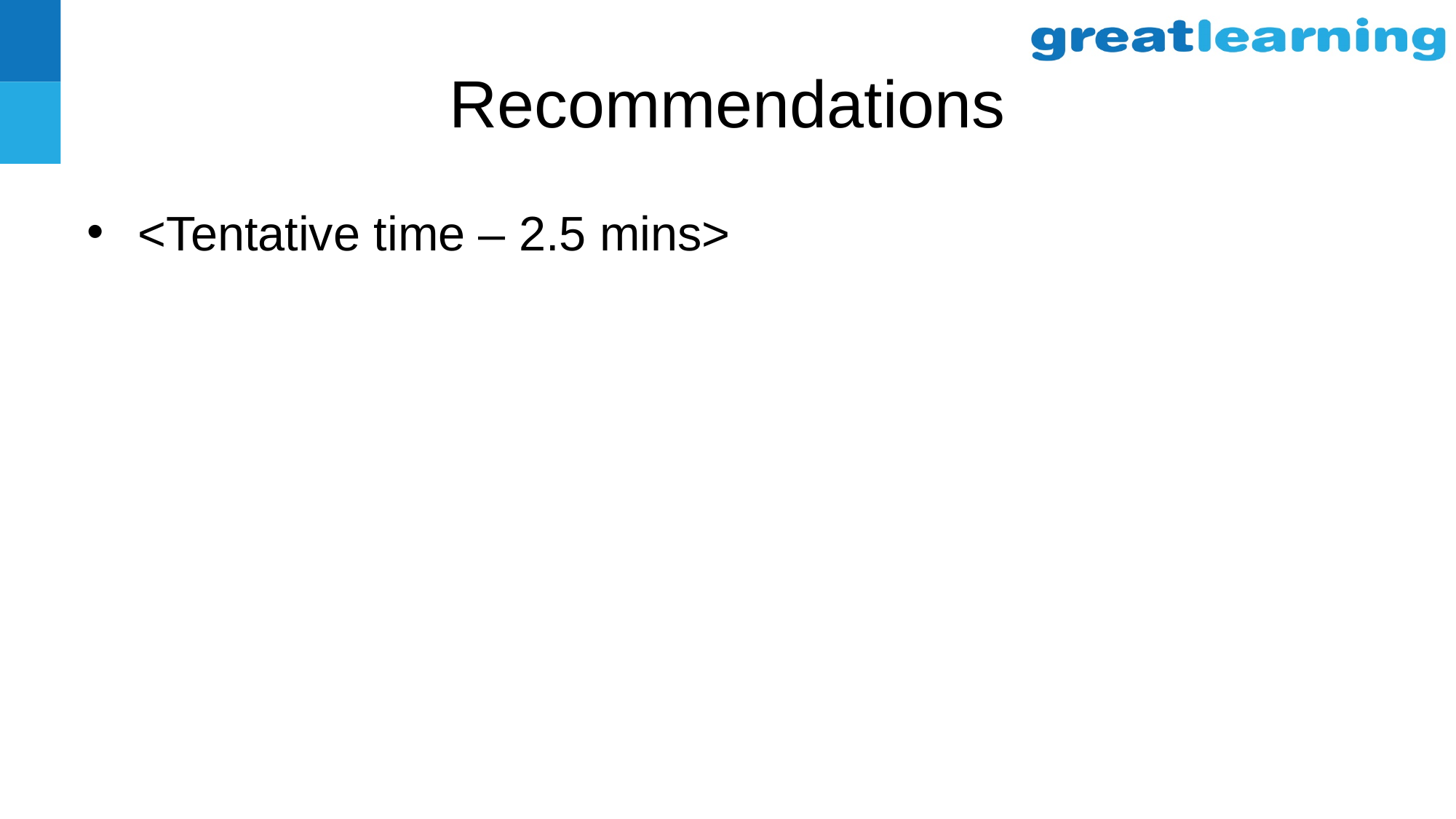

# Recommendations
<Tentative time – 2.5 mins>